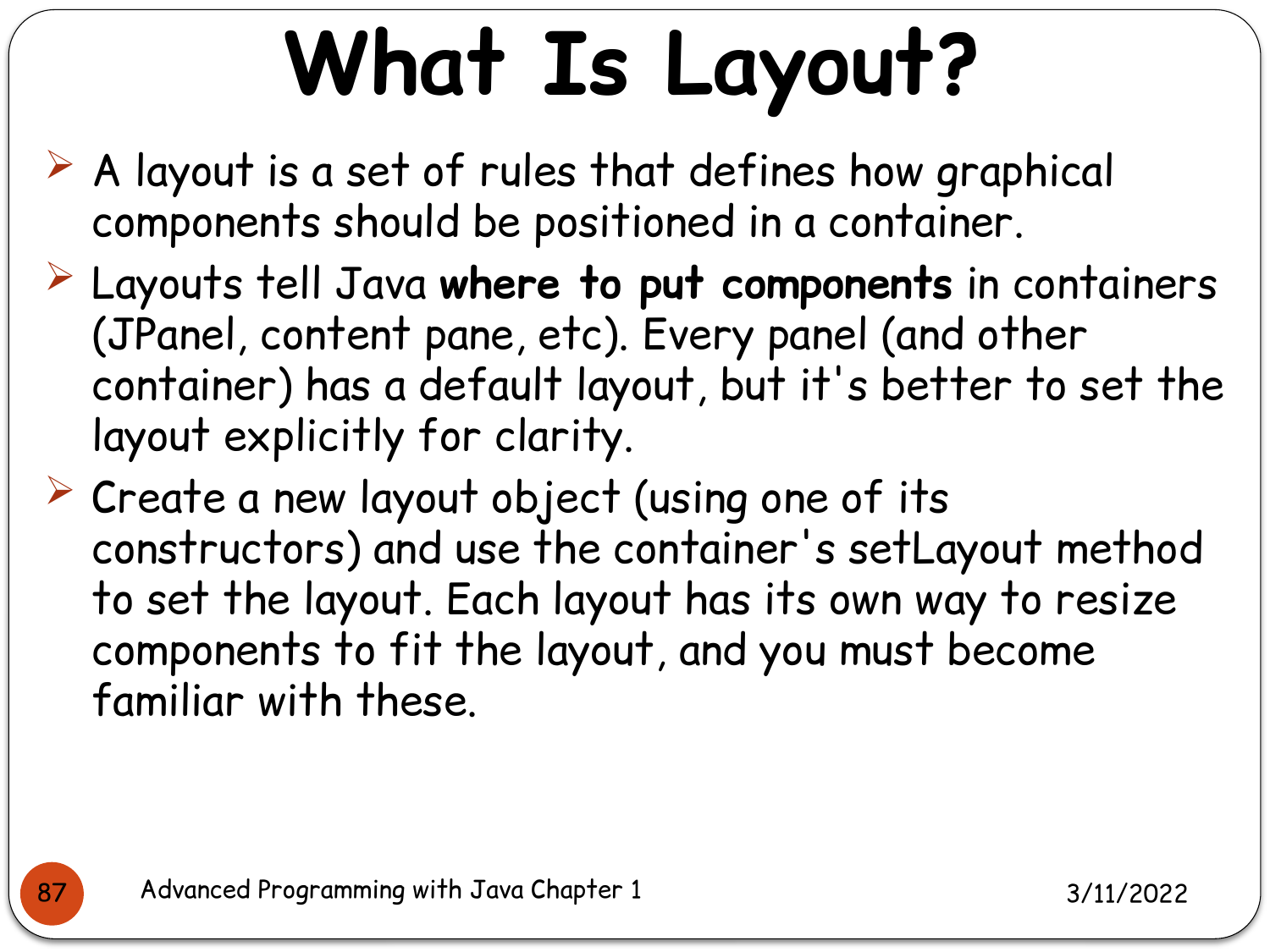

What Is Layout?
A layout is a set of rules that defines how graphical components should be positioned in a container.
Layouts tell Java where to put components in containers (JPanel, content pane, etc). Every panel (and other container) has a default layout, but it's better to set the layout explicitly for clarity.
Create a new layout object (using one of its constructors) and use the container's setLayout method to set the layout. Each layout has its own way to resize components to fit the layout, and you must become familiar with these.
Advanced Programming with Java Chapter 1
3/11/2022
87